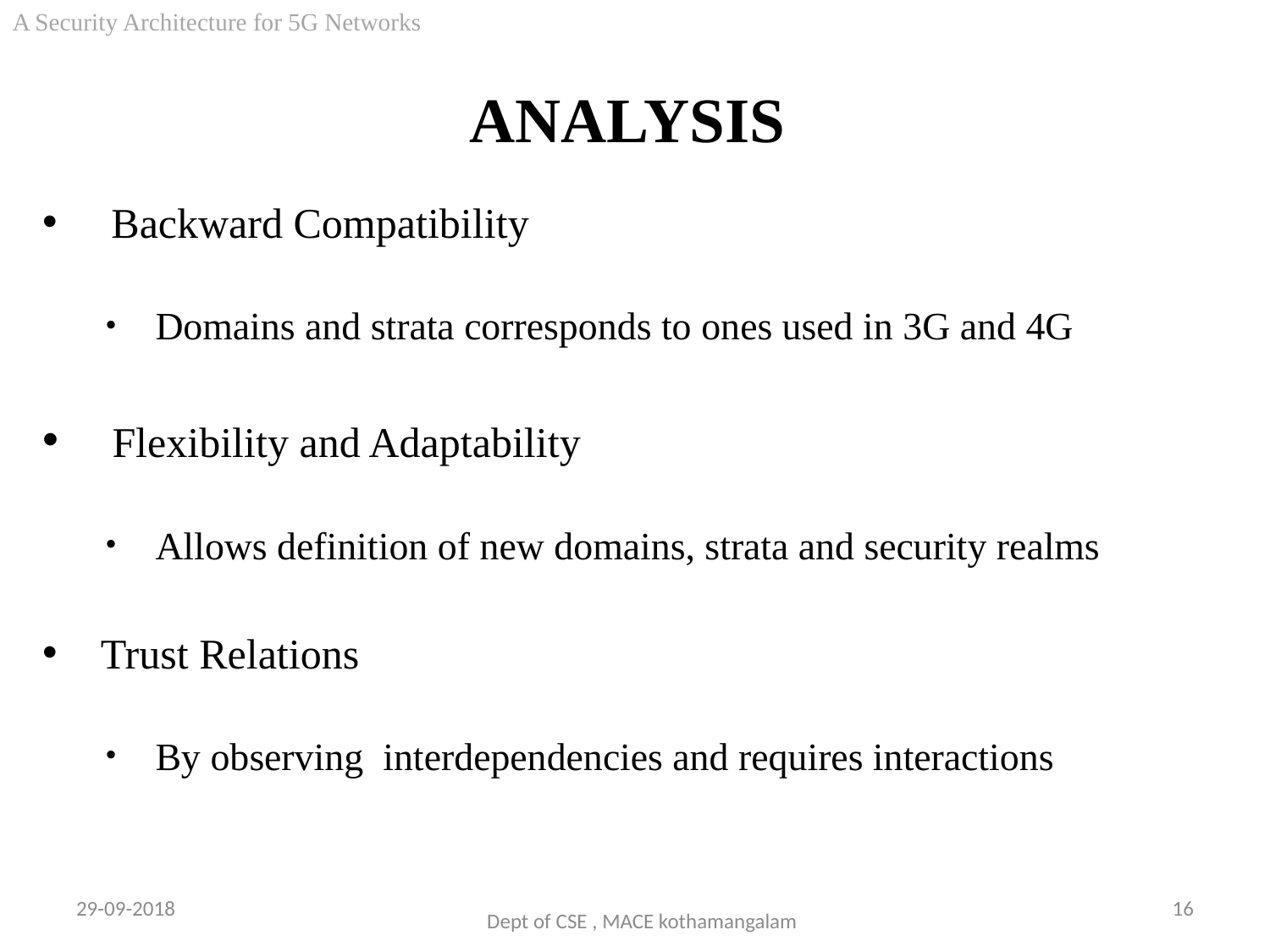

A Security Architecture for 5G Networks
# ANALYSIS
  Backward Compatibility
 Domains and strata corresponds to ones used in 3G and 4G
  Flexibility and Adaptability
 Allows definition of new domains, strata and security realms
 Trust Relations
 By observing  interdependencies and requires interactions

29-09-2018
16
Dept of CSE , MACE kothamangalam